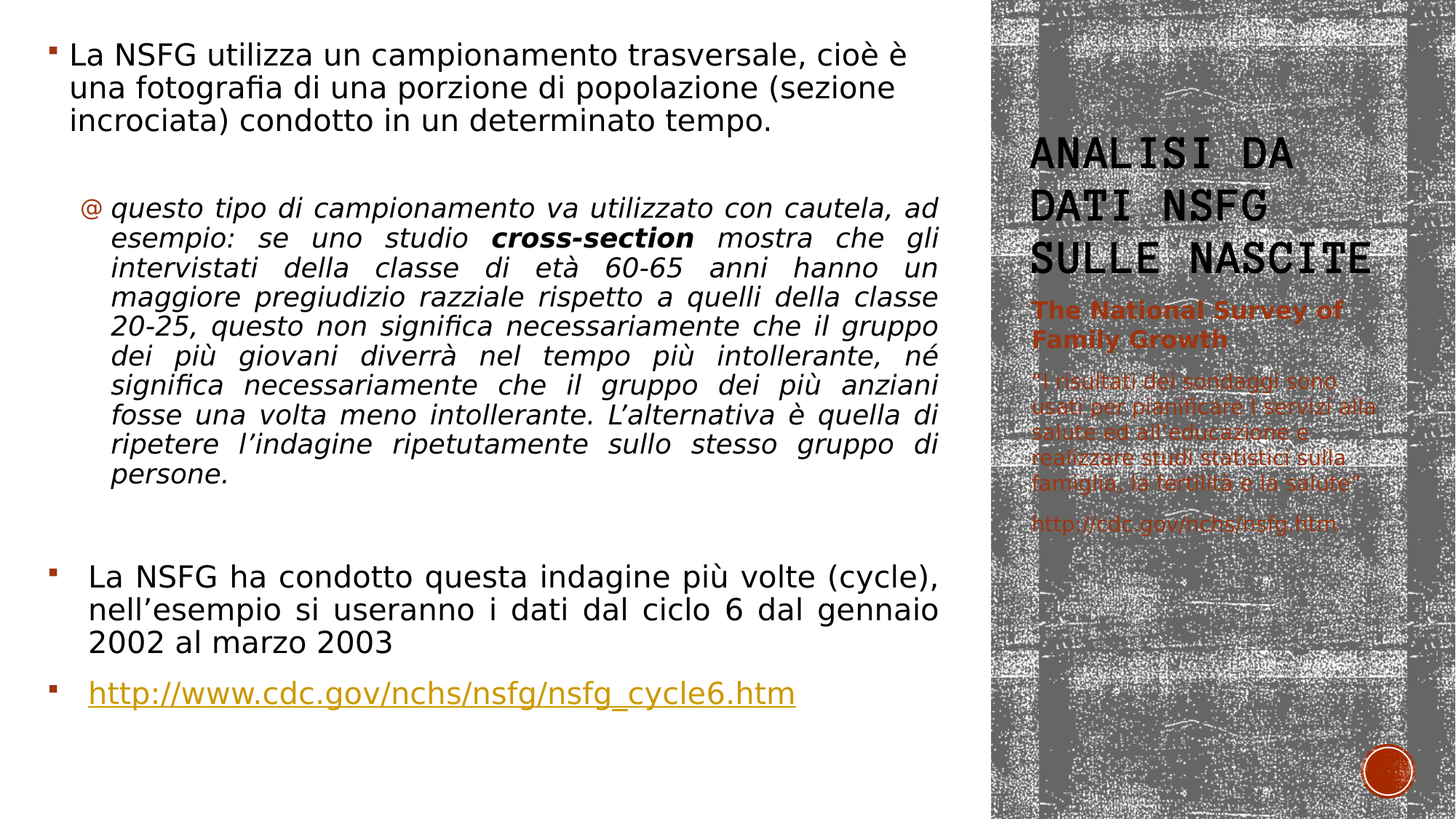

La NSFG utilizza un campionamento trasversale, cioè è una fotografia di una porzione di popolazione (sezione incrociata) condotto in un determinato tempo.

questo tipo di campionamento va utilizzato con cautela, ad esempio: se uno studio cross-section mostra che gli intervistati della classe di età 60-65 anni hanno un maggiore pregiudizio razziale rispetto a quelli della classe 20-25, questo non significa necessariamente che il gruppo dei più giovani diverrà nel tempo più intollerante, né significa necessariamente che il gruppo dei più anziani fosse una volta meno intollerante. L’alternativa è quella di ripetere l’indagine ripetutamente sullo stesso gruppo di persone.

La NSFG ha condotto questa indagine più volte (cycle), nell’esempio si useranno i dati dal ciclo 6 dal gennaio 2002 al marzo 2003
http://www.cdc.gov/nchs/nsfg/nsfg_cycle6.htm

# Analisi da dati nsfg sulle nascite
The National Survey of Family Growth
“I risultati dei sondaggi sono usati per pianificare I servizi alla salute ed all’educazione e realizzare studi statistici sulla famiglia, la fertilità e la salute”
http://cdc.gov/nchs/nsfg.htm